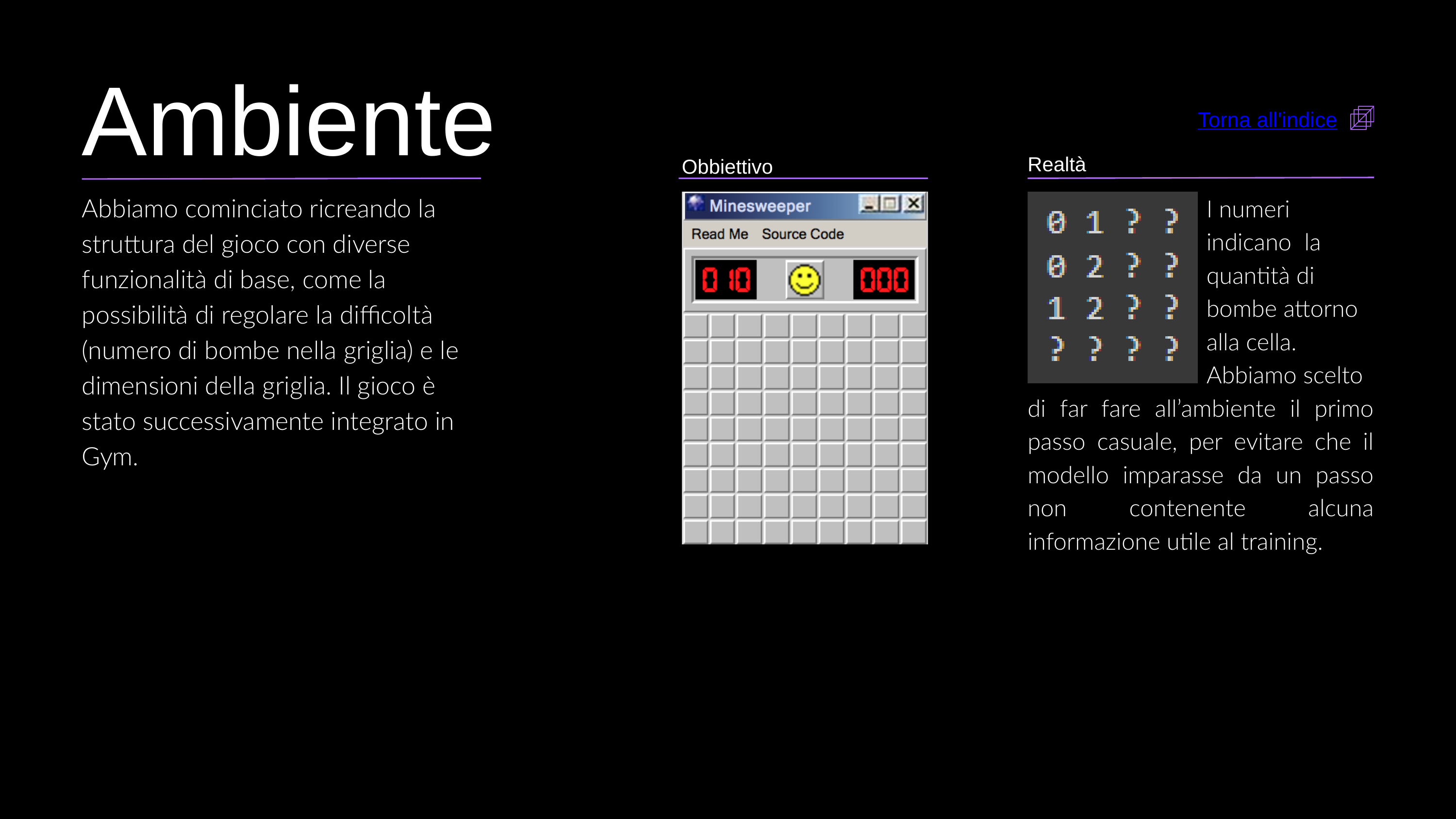

Ambiente
Torna all'indice

Realtà
Obbiettivo

Abbiamo cominciato ricreando la struttura del gioco con diverse funzionalità di base, come la possibilità di regolare la difficoltà (numero di bombe nella griglia) e le dimensioni della griglia. Il gioco è stato successivamente integrato in Gym.

I numeri indicano  la quantità di bombe attorno alla cella. Abbiamo scelto
di far fare all’ambiente il primo passo casuale, per evitare che il modello imparasse da un passo non contenente alcuna informazione utile al training.